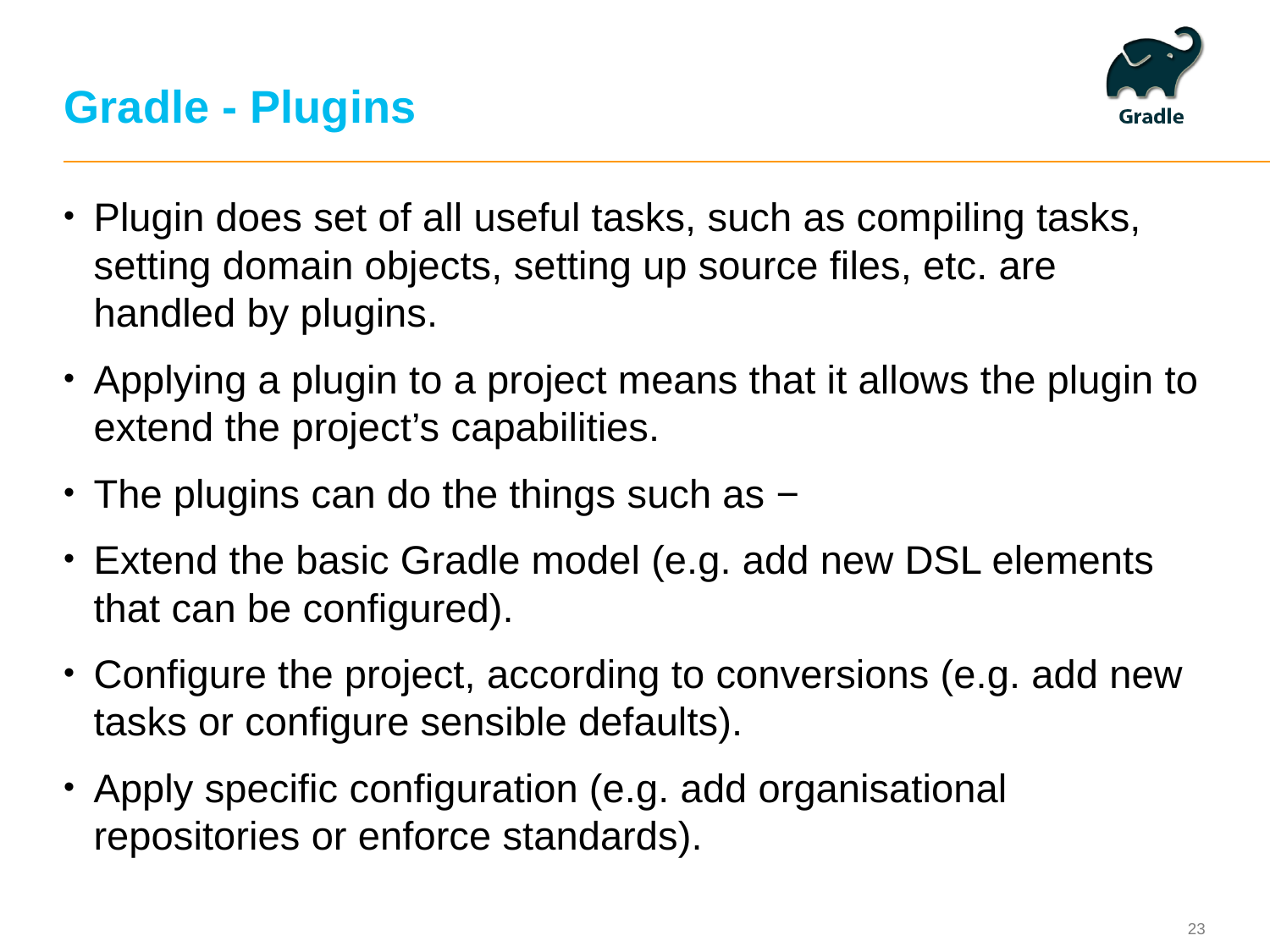

# Gradle - Plugins
Plugin does set of all useful tasks, such as compiling tasks, setting domain objects, setting up source files, etc. are handled by plugins.
Applying a plugin to a project means that it allows the plugin to extend the project’s capabilities.
The plugins can do the things such as −
Extend the basic Gradle model (e.g. add new DSL elements that can be configured).
Configure the project, according to conversions (e.g. add new tasks or configure sensible defaults).
Apply specific configuration (e.g. add organisational repositories or enforce standards).